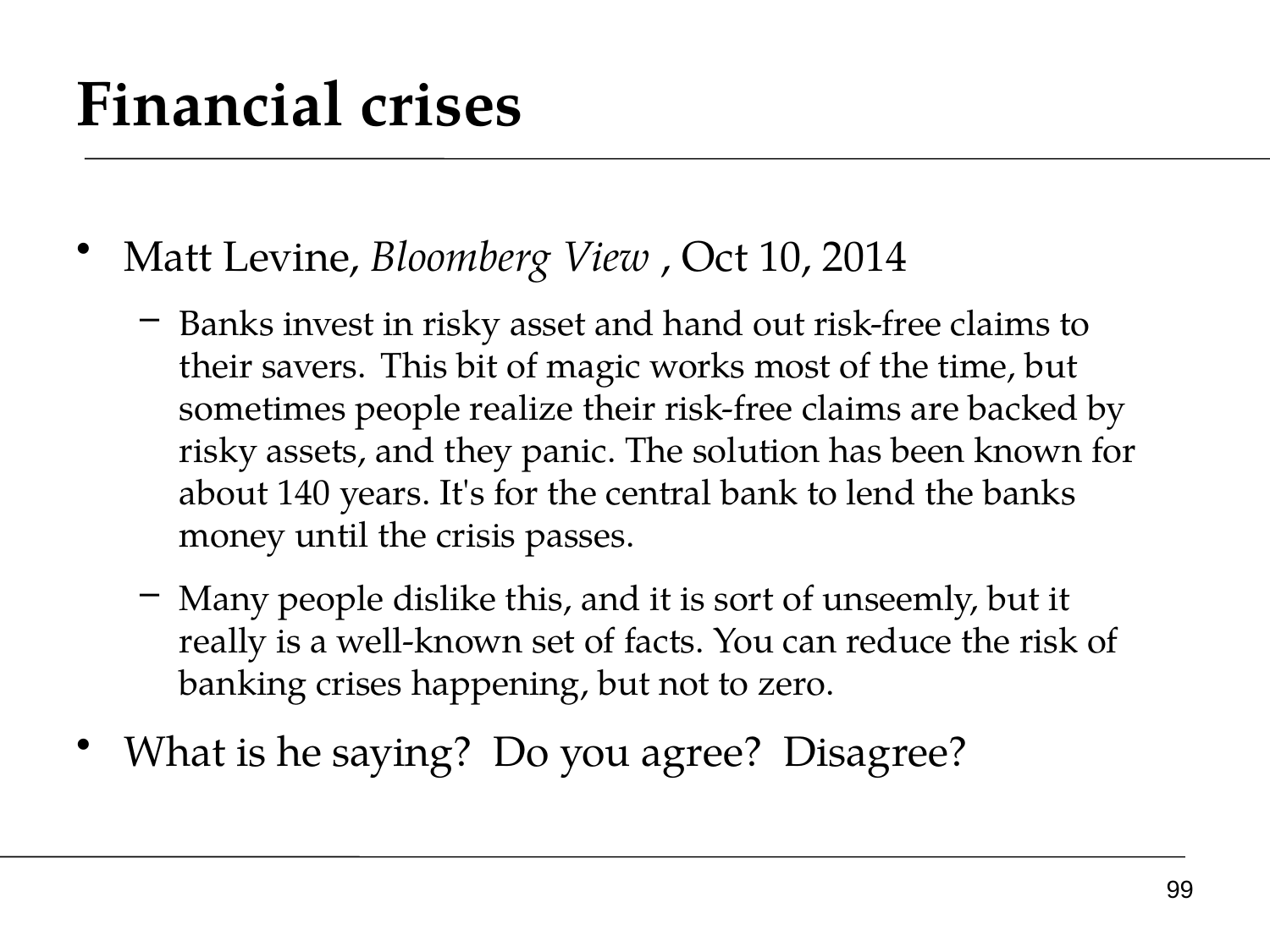

# Financial crises
Matt Levine, Bloomberg View , Oct 10, 2014
Banks invest in risky asset and hand out risk-free claims to their savers.  This bit of magic works most of the time, but sometimes people realize their risk-free claims are backed by risky assets, and they panic. The solution has been known for about 140 years. It's for the central bank to lend the banks money until the crisis passes.
Many people dislike this, and it is sort of unseemly, but it really is a well-known set of facts. You can reduce the risk of banking crises happening, but not to zero.
What is he saying?  Do you agree?  Disagree?

99